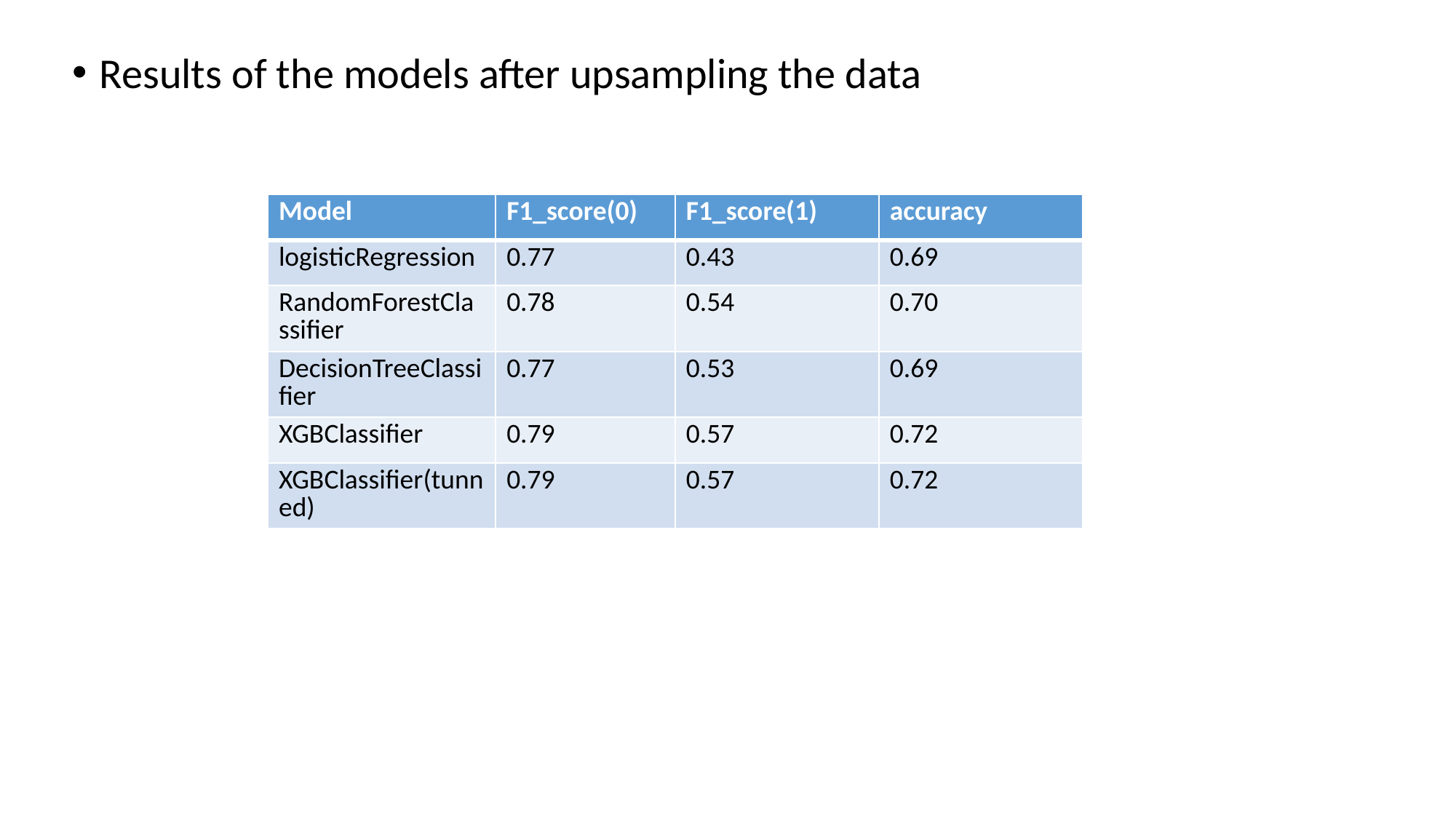

Results of the models after upsampling the data

| Model | F1\_score(0) | F1\_score(1) | accuracy |
| --- | --- | --- | --- |
| logisticRegression | 0.77 | 0.43 | 0.69 |
| RandomForestClassifier | 0.78 | 0.54 | 0.70 |
| DecisionTreeClassifier | 0.77 | 0.53 | 0.69 |
| XGBClassifier | 0.79 | 0.57 | 0.72 |
| XGBClassifier(tunned) | 0.79 | 0.57 | 0.72 |